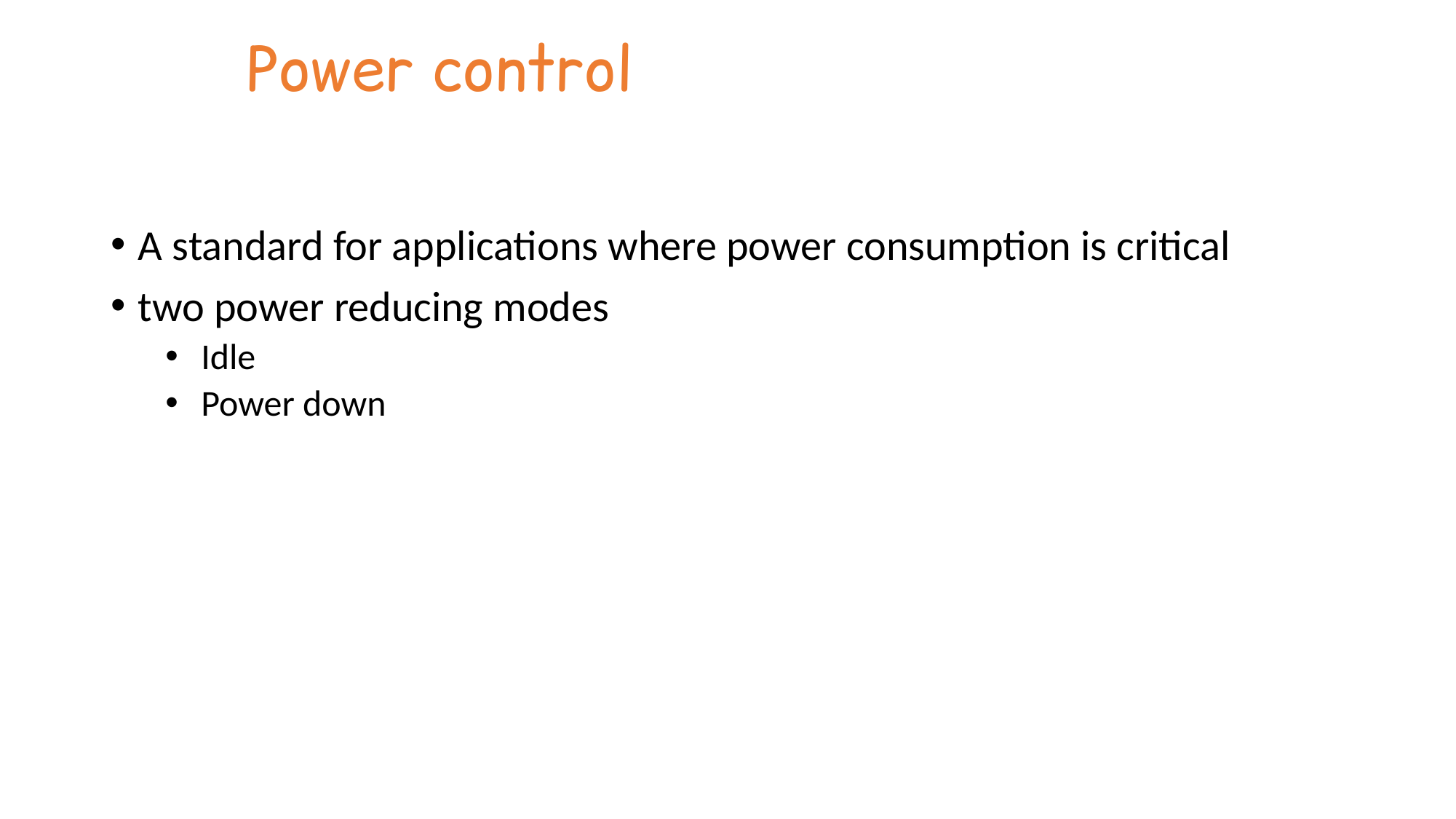

# Power control
A standard for applications where power consumption is critical
two power reducing modes
 Idle
 Power down